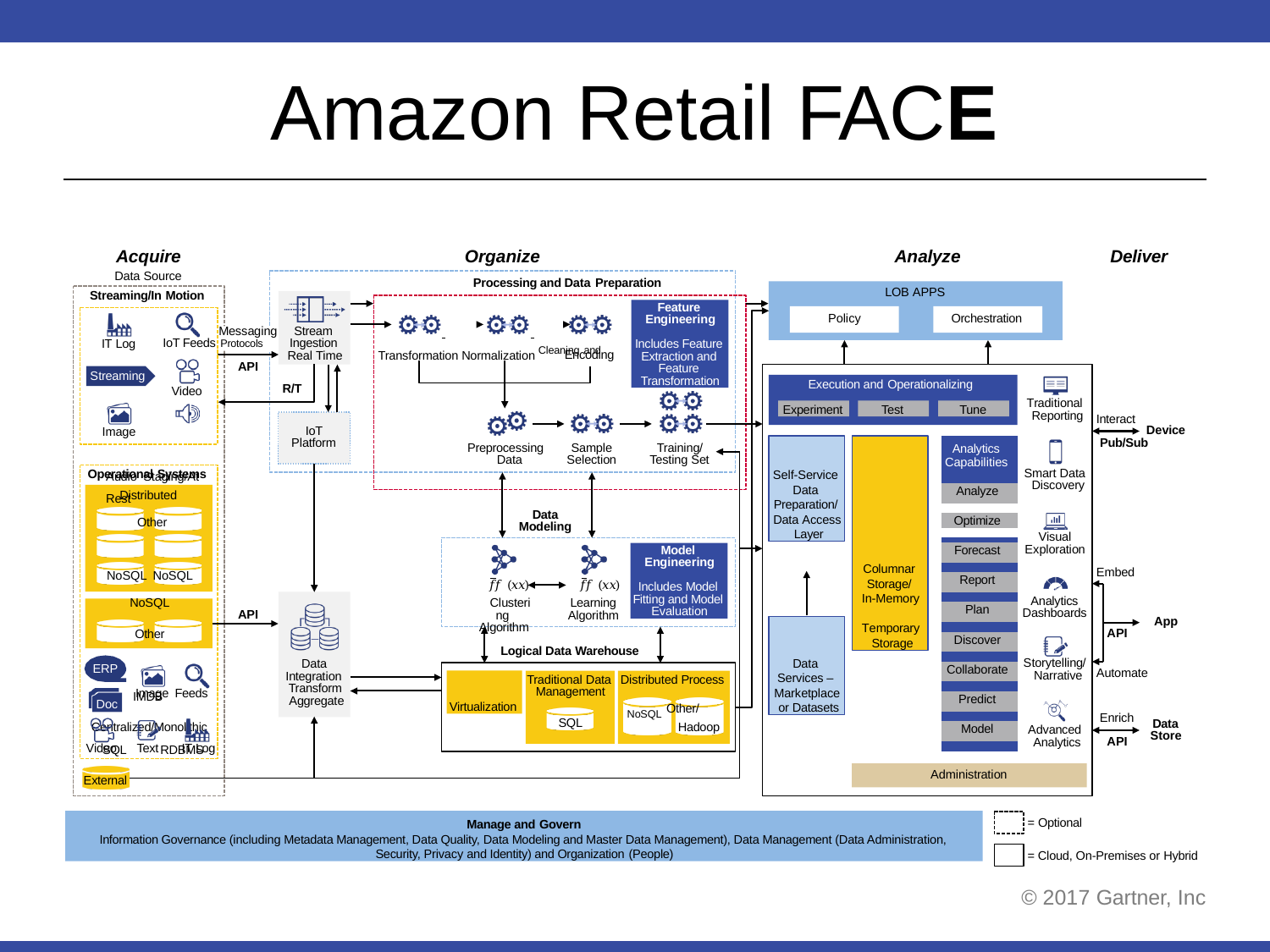

# Amazon Retail FACE

Acquire
Data Source
Organize
Analyze
Deliver

Processing and Data Preparation

LOB APPS

Streaming/In Motion

Feature  Engineering
Includes Feature  Extraction and  Feature  Transformation

Policy
Orchestration

Stream  Ingestion  Real Time
Messaging  IoT Feeds Protocols

IT Log
Transformation Normalization Cleaning and

Encoding

API

Streaming

Execution and Operationalizing

R/T
Video

Traditional  Reporting

Experiment
Test
Tune

Interact

Image	Audio  Staging/At Rest

Device
IoT  Platform

Pub/Sub

Self-Service  Data  Preparation/  Data Access  Layer

Columnar  Storage/  In-Memory  Temporary  Storage
| Analytics Capabilities |
| --- |
| Analyze |
| Optimize |
|  |
| Forecast |
|  |
| Report |
|  |
| Plan |
|  |
| Discover |
|  |
| Collaborate |
|  |
| Predict |
|  |
| Model |
|  |
Preprocessing  Data
Sample  Selection
Training/  Testing Set

Smart Data  Discovery

Operational Systems

Distributed
Other	NoSQL  NoSQL NoSQL
Other	IMDB  Centralized/Monolithic
SQL	RDBMS
Data  Modeling

Visual  Exploration

Model  Engineering
Includes Model  Fitting and Model  Evaluation

Embed

𝑓𝑓 (𝑥𝑥)
Clustering  Algorithm
𝑓𝑓 (𝑥𝑥)
Learning  Algorithm

Analytics  Dashboards

API
App

Data  Services –  Marketplace  or Datasets

API

Logical Data Warehouse
Storytelling/  Narrative
Data  Integration  Transform  Aggregate

ERP

Automate
Traditional Data  Management

SQL
Distributed Process

NoSQL Other/
Hadoop

Virtualization

Image Feeds

Doc

Enrich
Data  Store

Advanced  Analytics

API
Video
Text	IT Log

Administration

External

Manage and Govern
Information Governance (including Metadata Management, Data Quality, Data Modeling and Master Data Management), Data Management (Data Administration,  Security, Privacy and Identity) and Organization (People)

= Optional

= Cloud, On-Premises or Hybrid
© 2017 Gartner, Inc